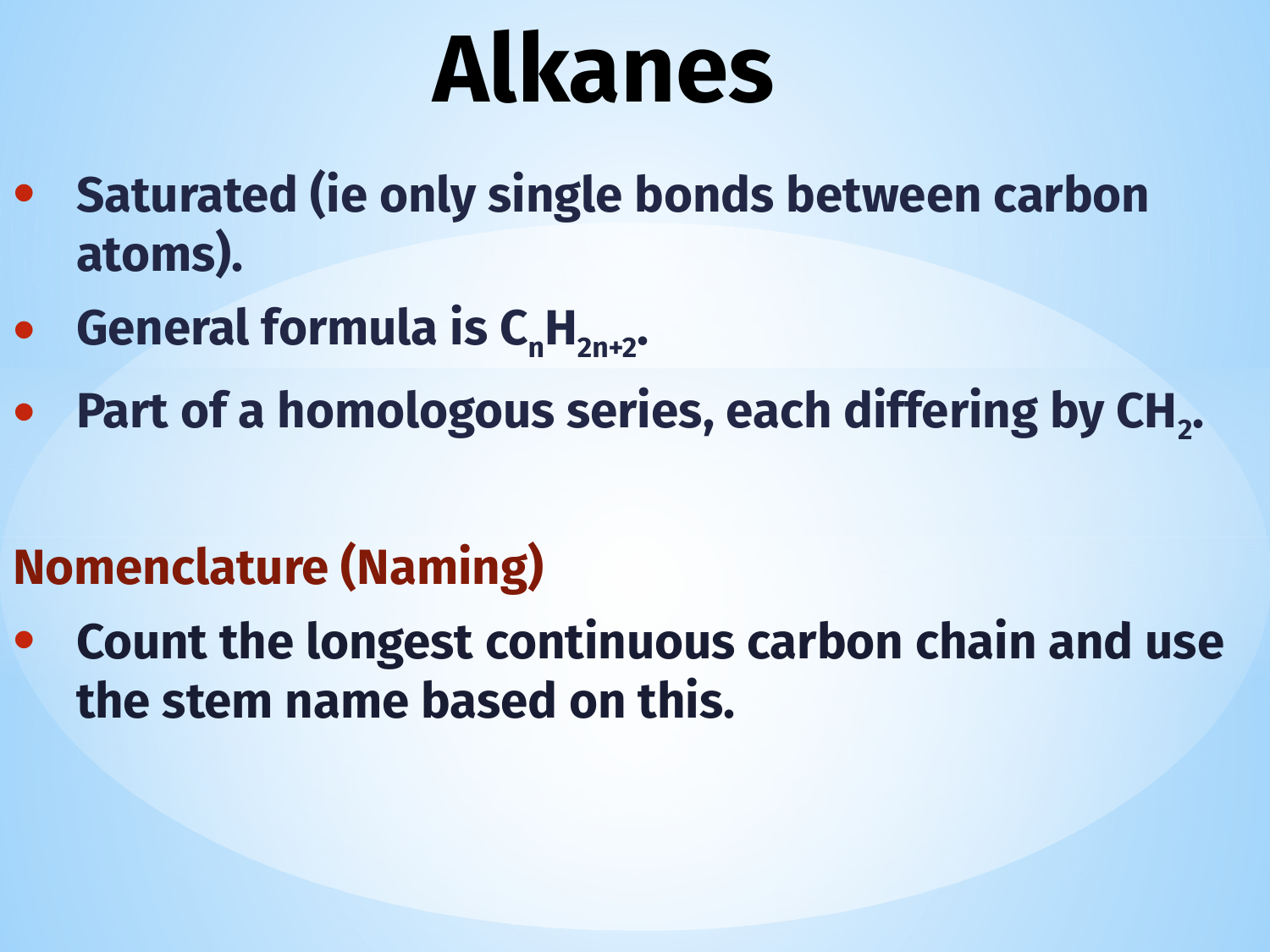

# Alkanes
Saturated (ie only single bonds between carbon atoms).
General formula is CnH2n+2.
Part of a homologous series, each differing by CH2.

Nomenclature (Naming)
Count the longest continuous carbon chain and use the stem name based on this.